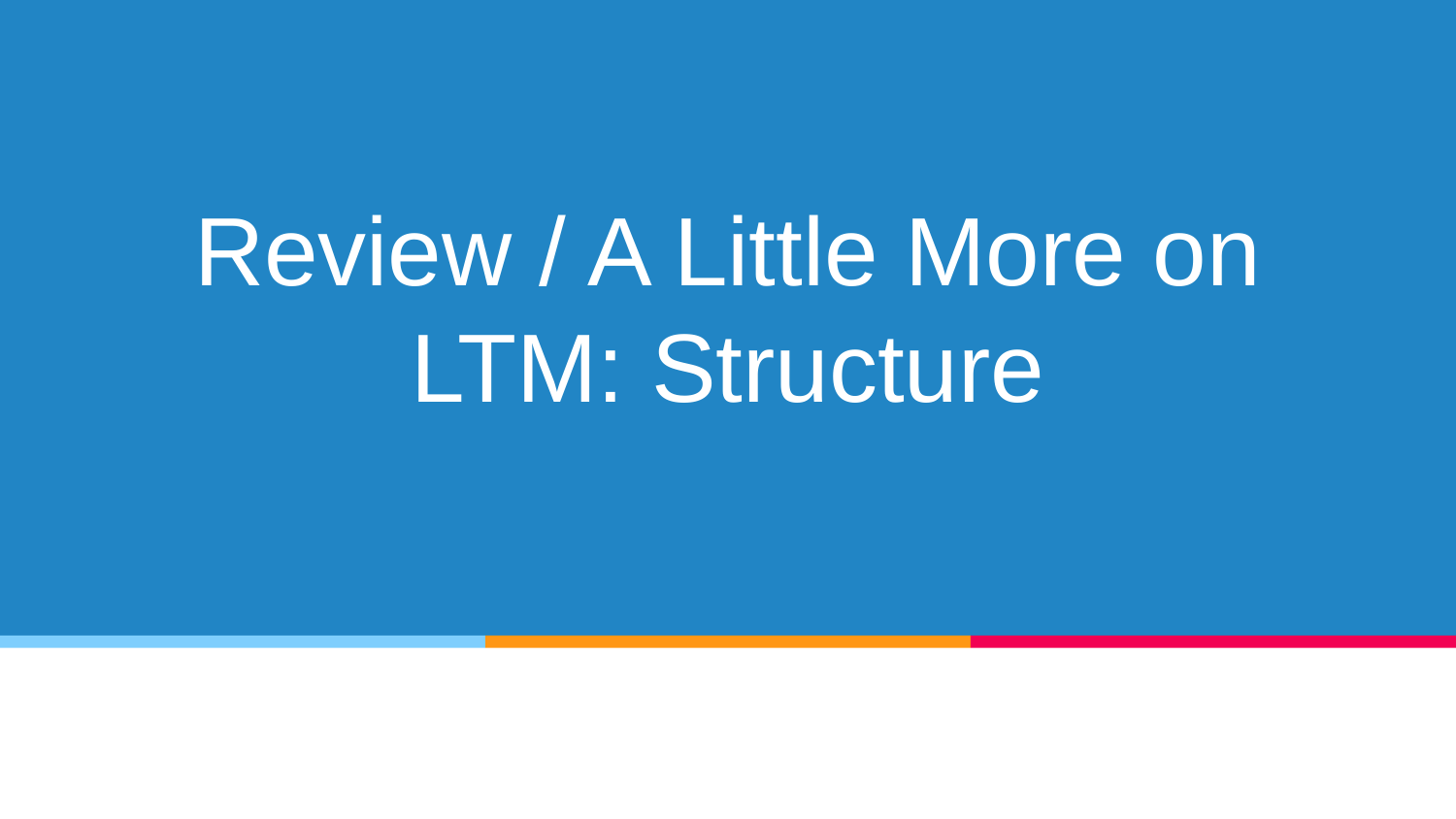

# Review / A Little More on LTM: Structure